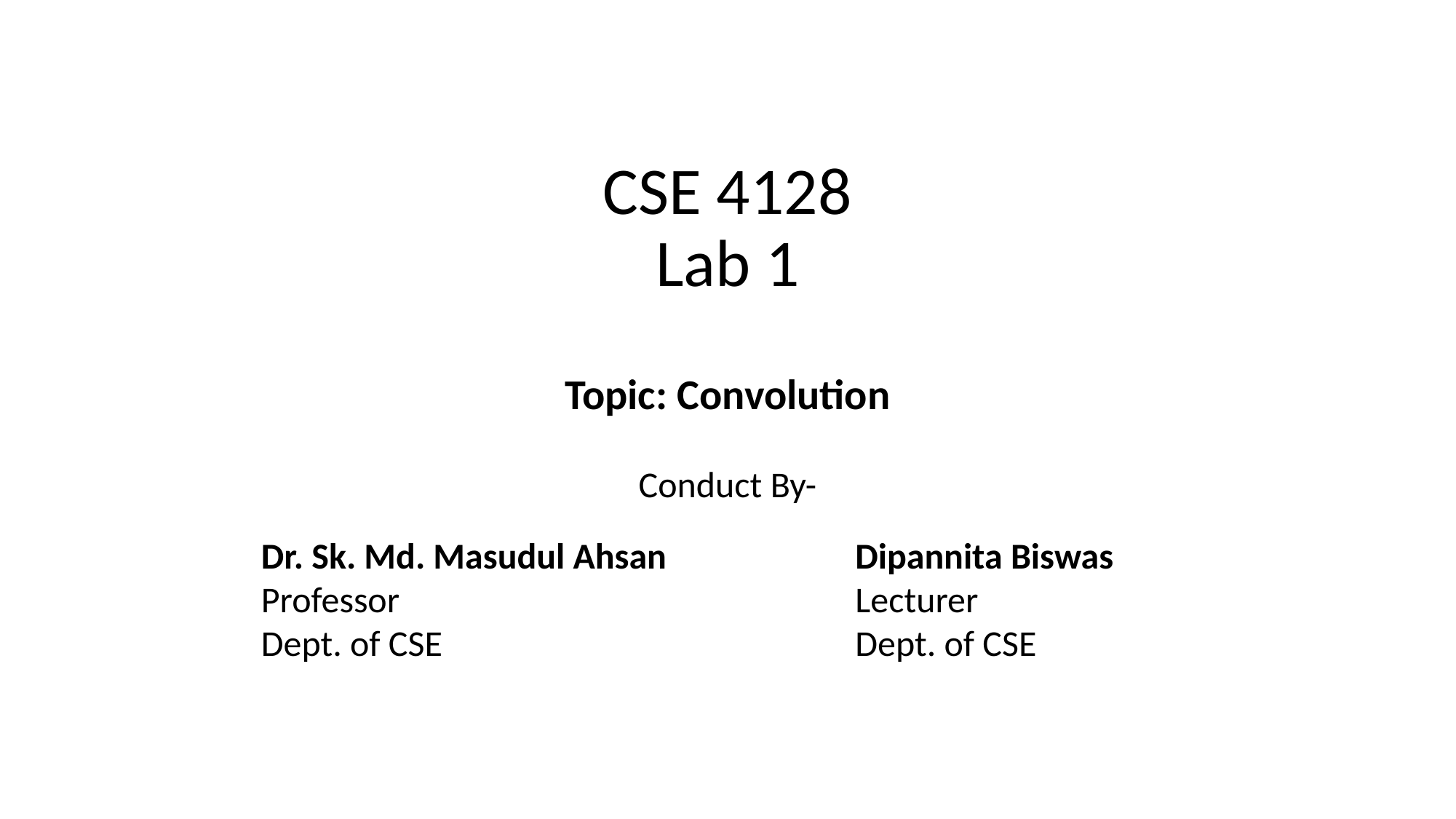

# CSE 4128 Lab 1
Topic: Convolution

Conduct By-
Dr. Sk. Md. Masudul Ahsan
Professor
Dept. of CSE

Dipannita Biswas
Lecturer
Dept. of CSE